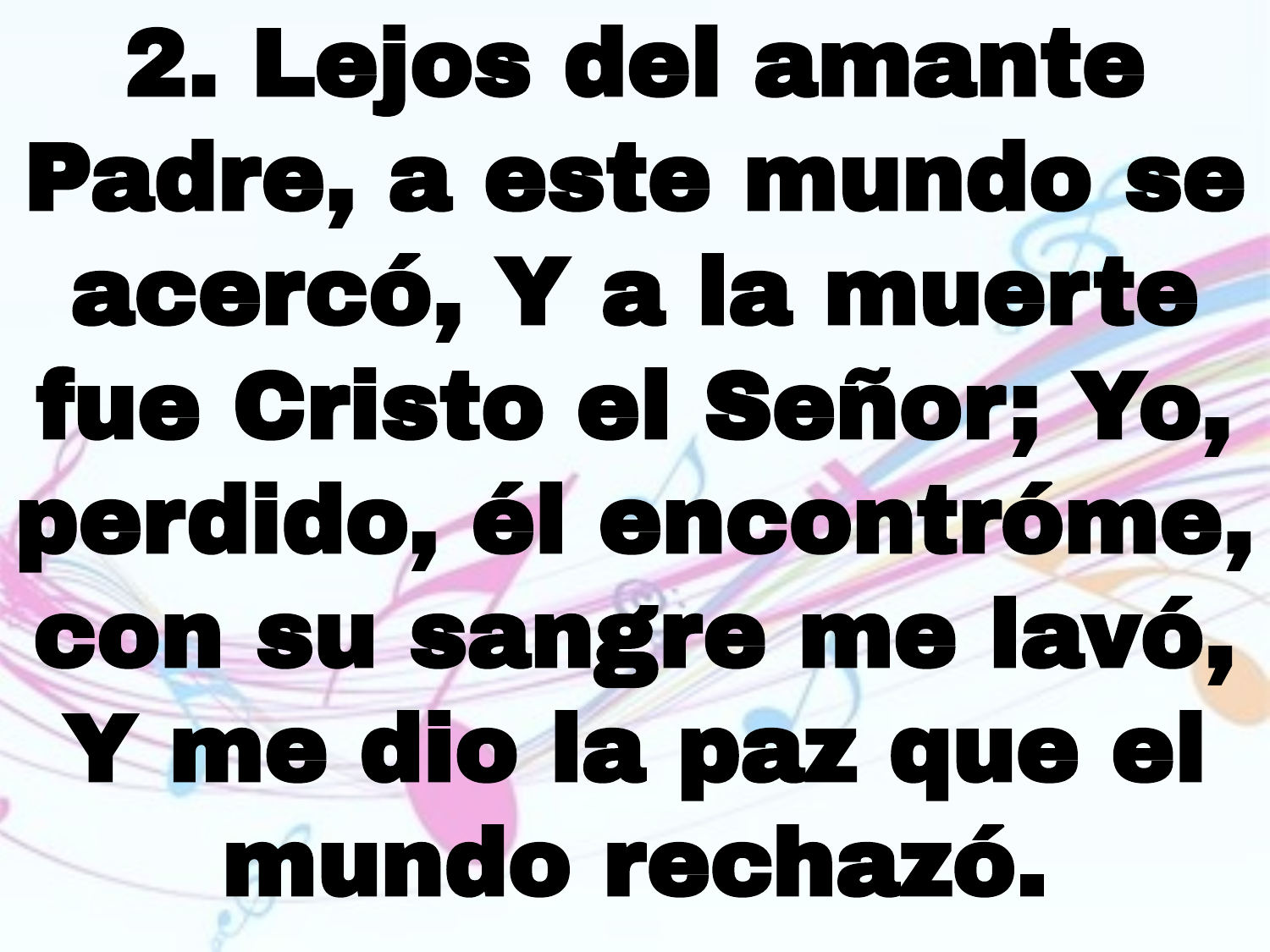

2. Lejos del amante Padre, a este mundo se acercó, Y a la muerte fue Cristo el Señor; Yo, perdido, él encontróme, con su sangre me lavó,
Y me dio la paz que el mundo rechazó.